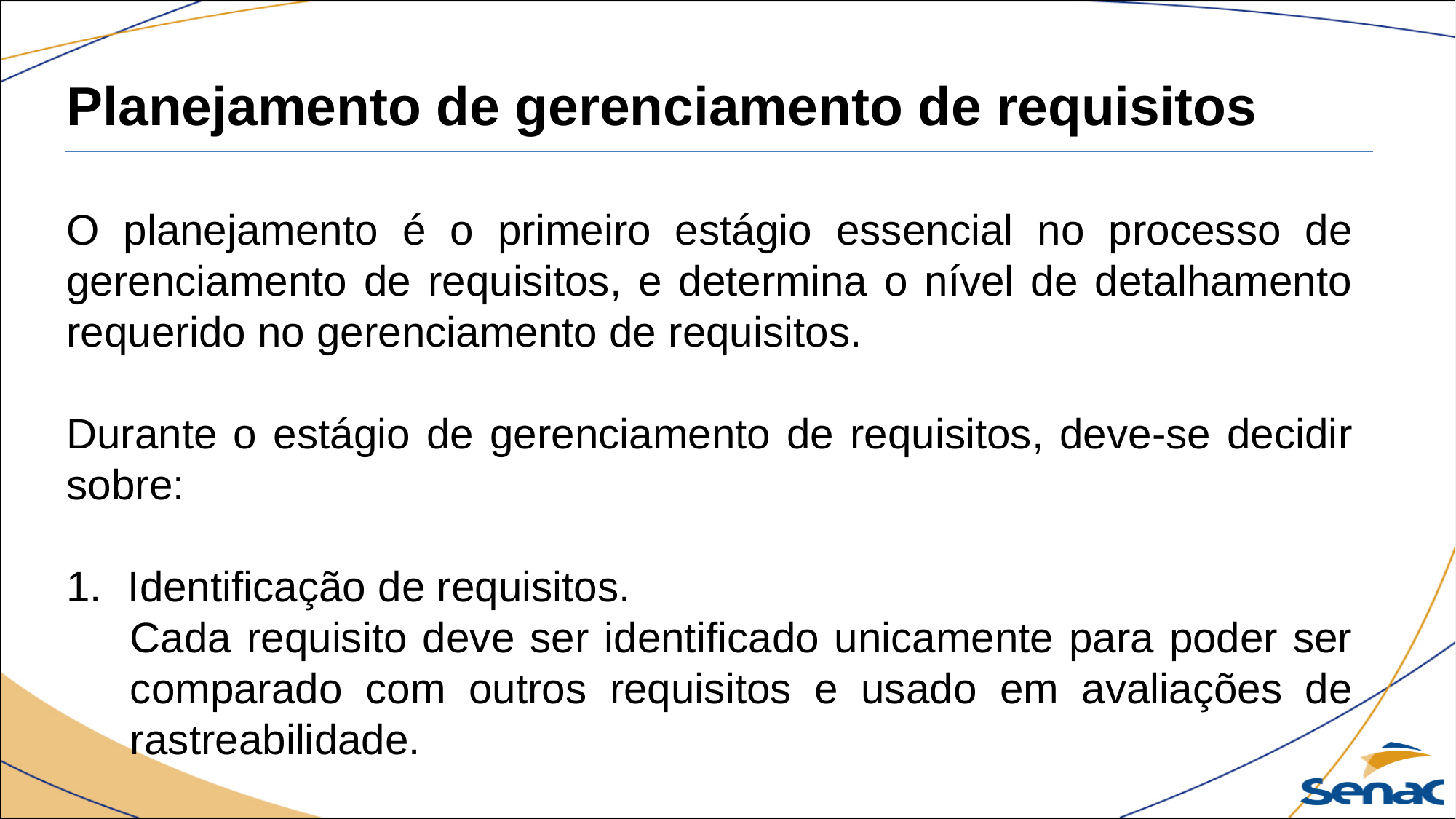

Planejamento de gerenciamento de requisitos
O planejamento é o primeiro estágio essencial no processo de gerenciamento de requisitos, e determina o nível de detalhamento requerido no gerenciamento de requisitos.

Durante o estágio de gerenciamento de requisitos, deve-se decidir sobre:

Identificação de requisitos.
Cada requisito deve ser identificado unicamente para poder ser comparado com outros requisitos e usado em avaliações de rastreabilidade.